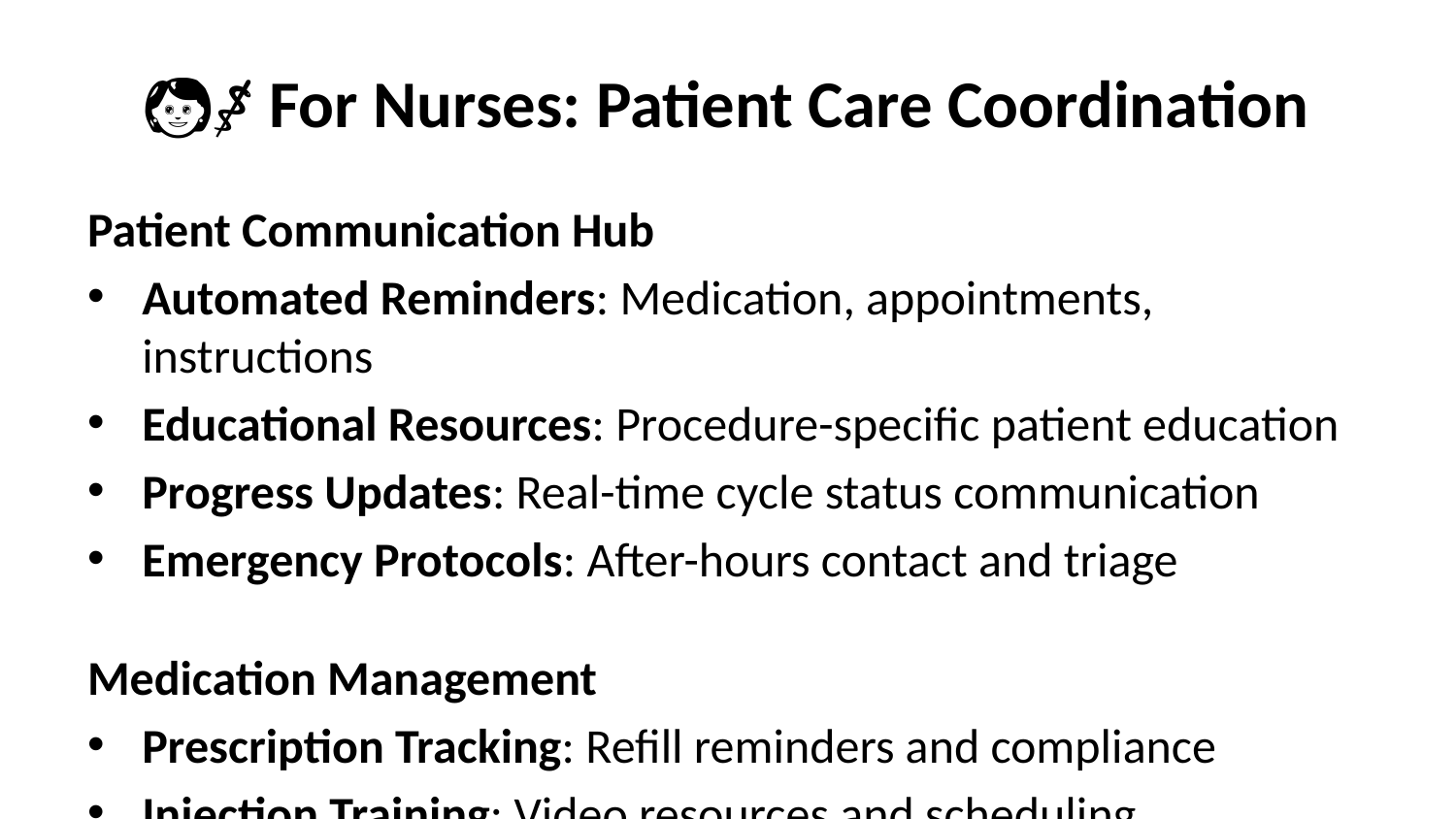

# 👩‍⚕️ For Nurses: Patient Care Coordination
Patient Communication Hub
Automated Reminders: Medication, appointments, instructions
Educational Resources: Procedure-specific patient education
Progress Updates: Real-time cycle status communication
Emergency Protocols: After-hours contact and triage
Medication Management
Prescription Tracking: Refill reminders and compliance
Injection Training: Video resources and scheduling
Side Effect Monitoring: Symptom tracking and alerts
Insurance Coordination: Prior authorization and appeals
Appointment Coordination
Smart Scheduling: Conflict-free appointment booking
Resource Management: Room and equipment coordination
Patient Preparation: Automated pre-visit instructions
Follow-up Care: Post-procedure monitoring and support